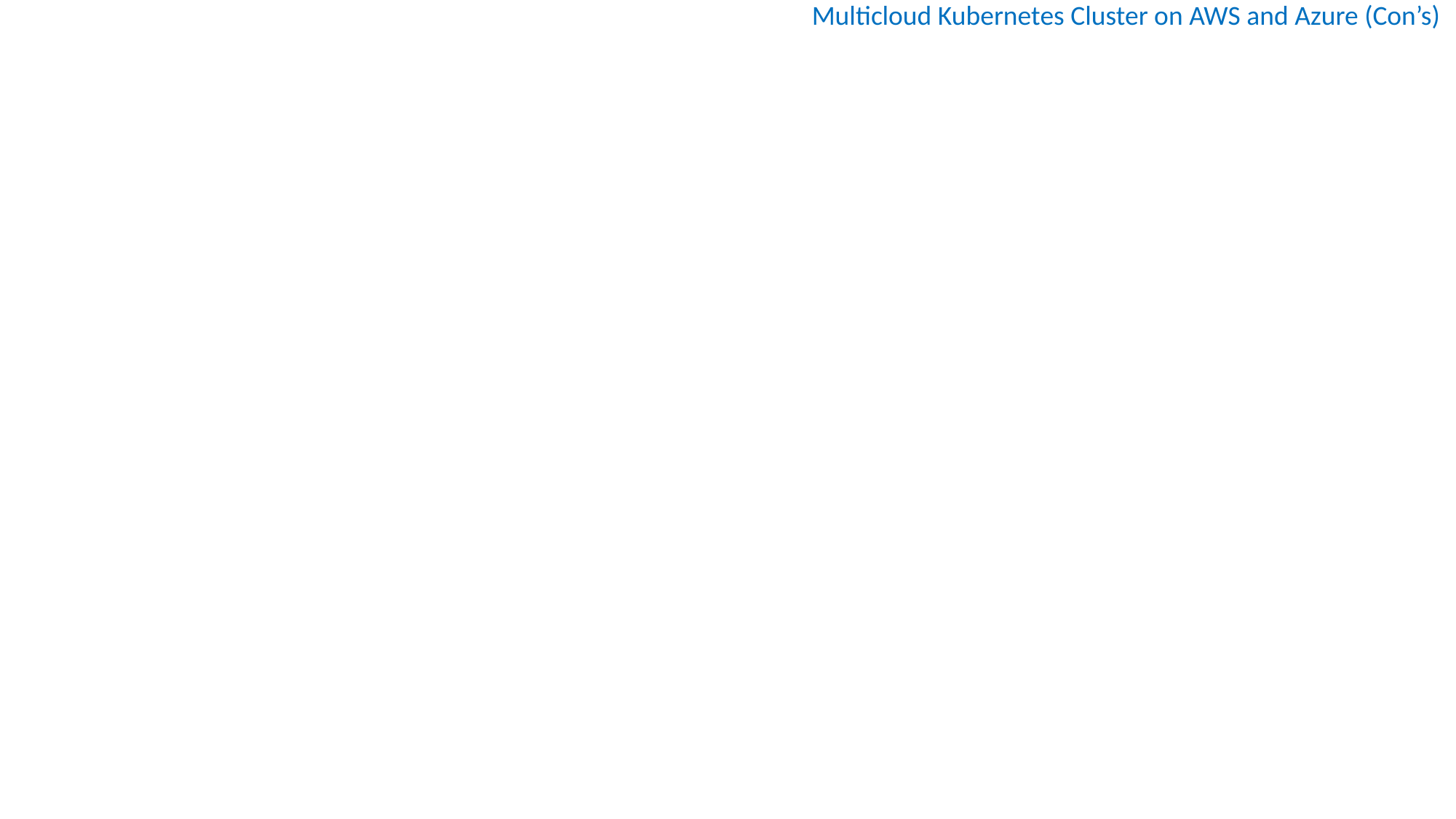

Multicloud Kubernetes Cluster on AWS and Azure (Con’s)